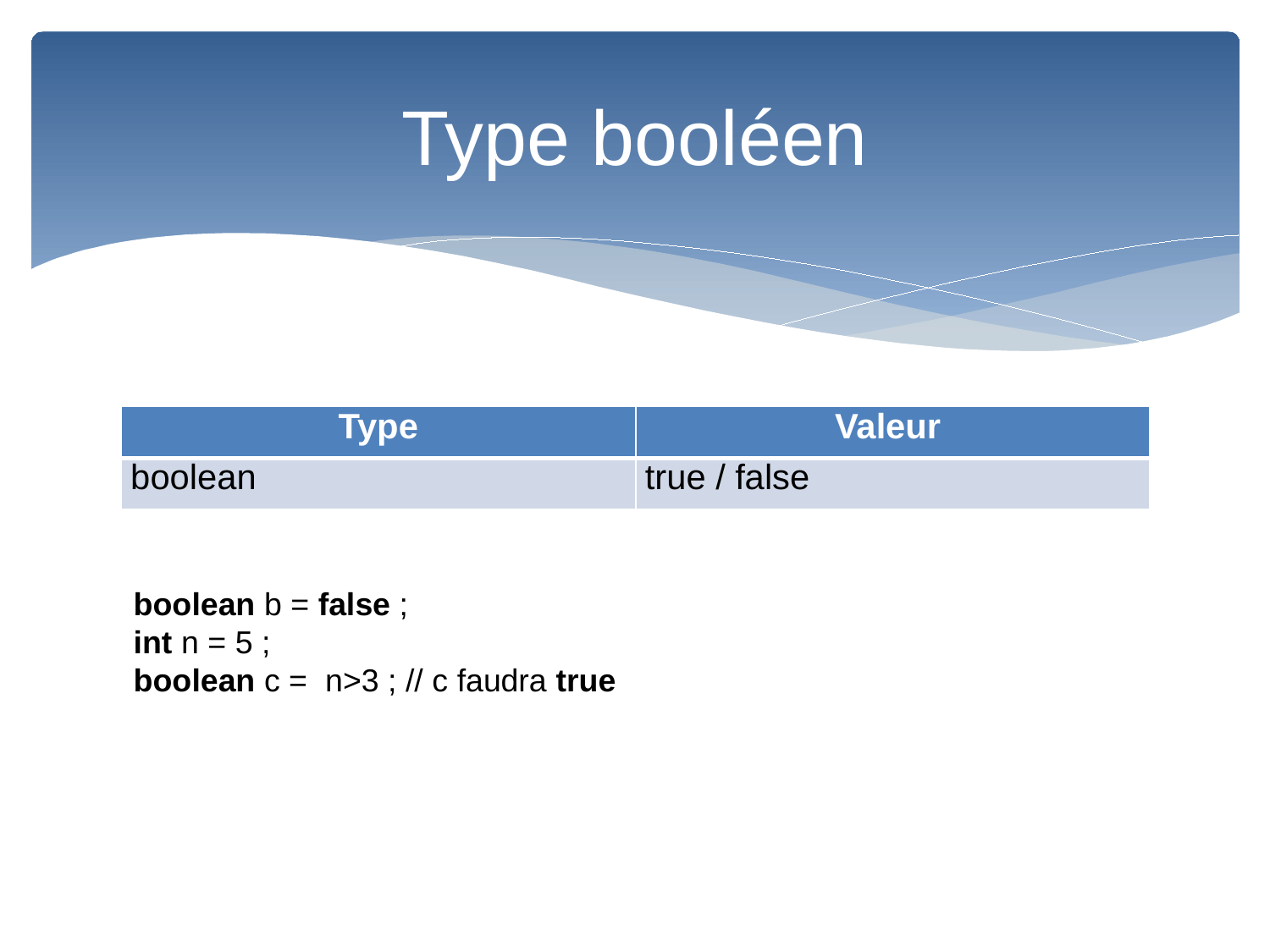

# Type booléen
| Type | Valeur |
| --- | --- |
| boolean | true / false |
boolean b = false ;
int n = 5 ;
boolean c =  n>3 ; // c faudra true